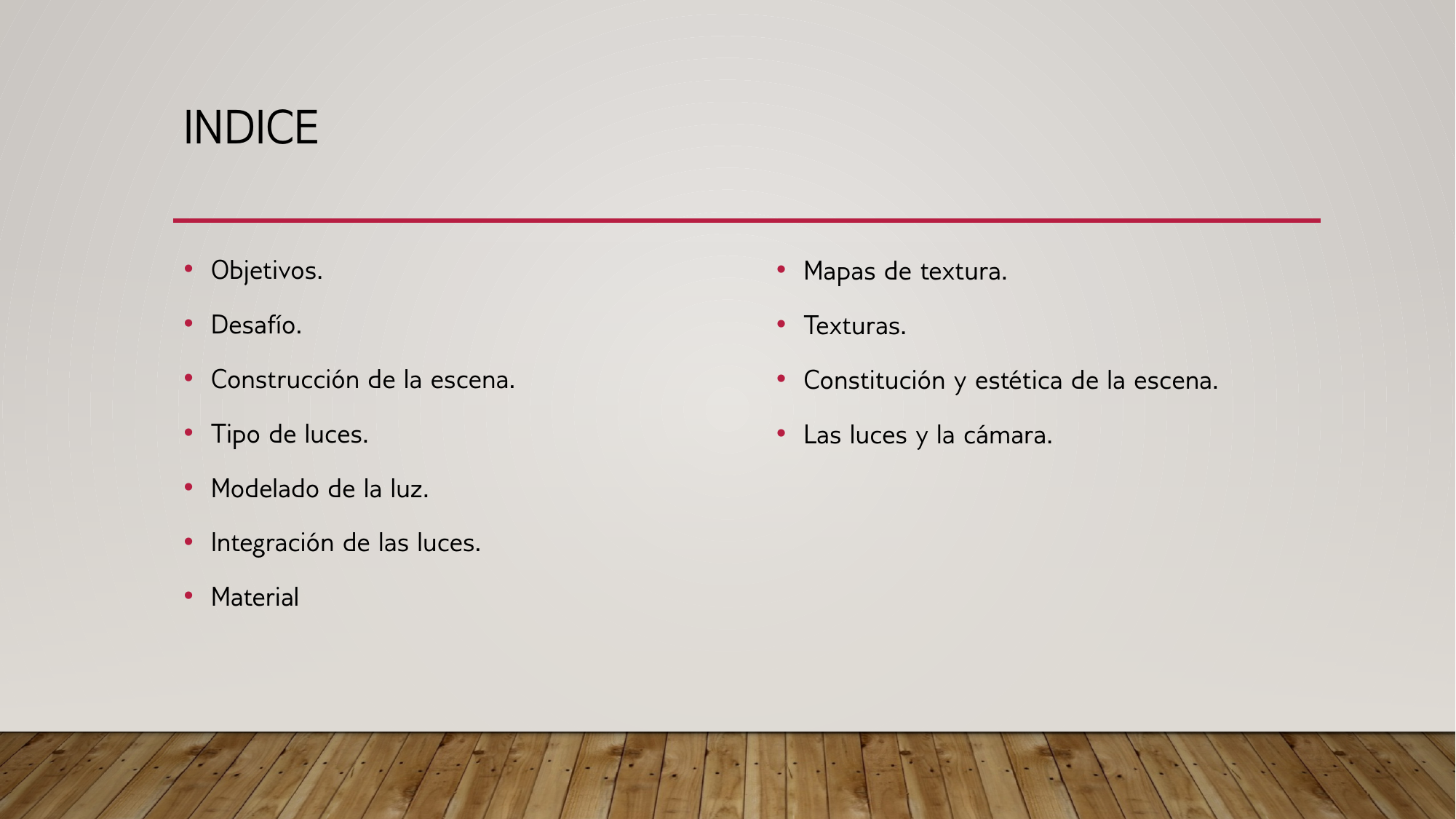

# INDICE
Objetivos.
Desafío.
Construcción de la escena.
Tipo de luces.
Modelado de la luz.
Integración de las luces.
Material

Mapas de textura.
Texturas.
Constitución y estética de la escena.
Las luces y la cámara.